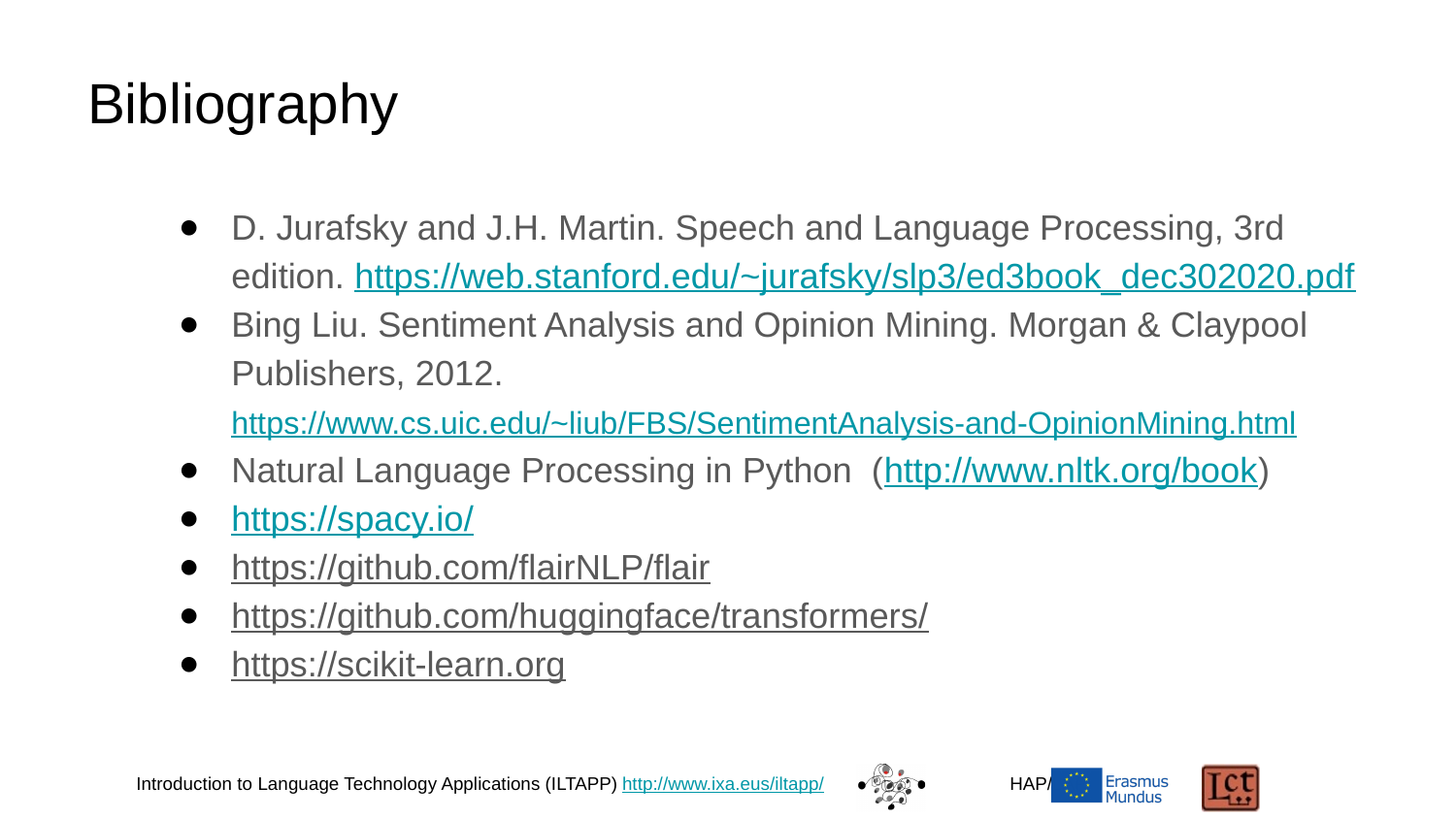

# Bibliography
D. Jurafsky and J.H. Martin. Speech and Language Processing, 3rd edition. https://web.stanford.edu/~jurafsky/slp3/ed3book_dec302020.pdf
Bing Liu. Sentiment Analysis and Opinion Mining. Morgan & Claypool Publishers, 2012. https://www.cs.uic.edu/~liub/FBS/SentimentAnalysis-and-OpinionMining.html
Natural Language Processing in Python  (http://www.nltk.org/book)
https://spacy.io/
https://github.com/flairNLP/flair
https://github.com/huggingface/transformers/
https://scikit-learn.org